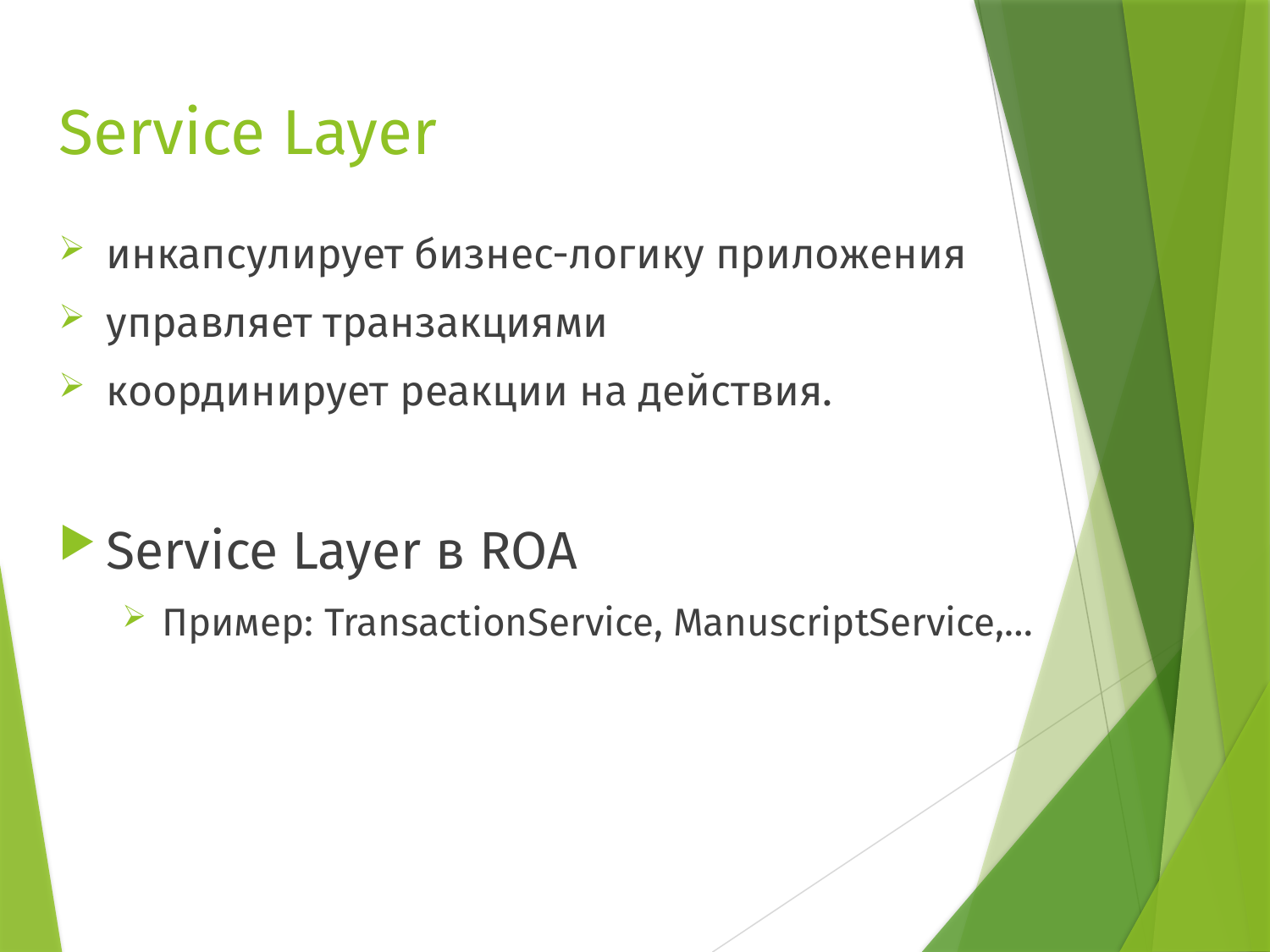

# Service Layer
инкапсулирует бизнес-логику приложения
управляет транзакциями
координирует реакции на действия.

Service Layer в ROA
Пример: TransactionService, ManuscriptService,…